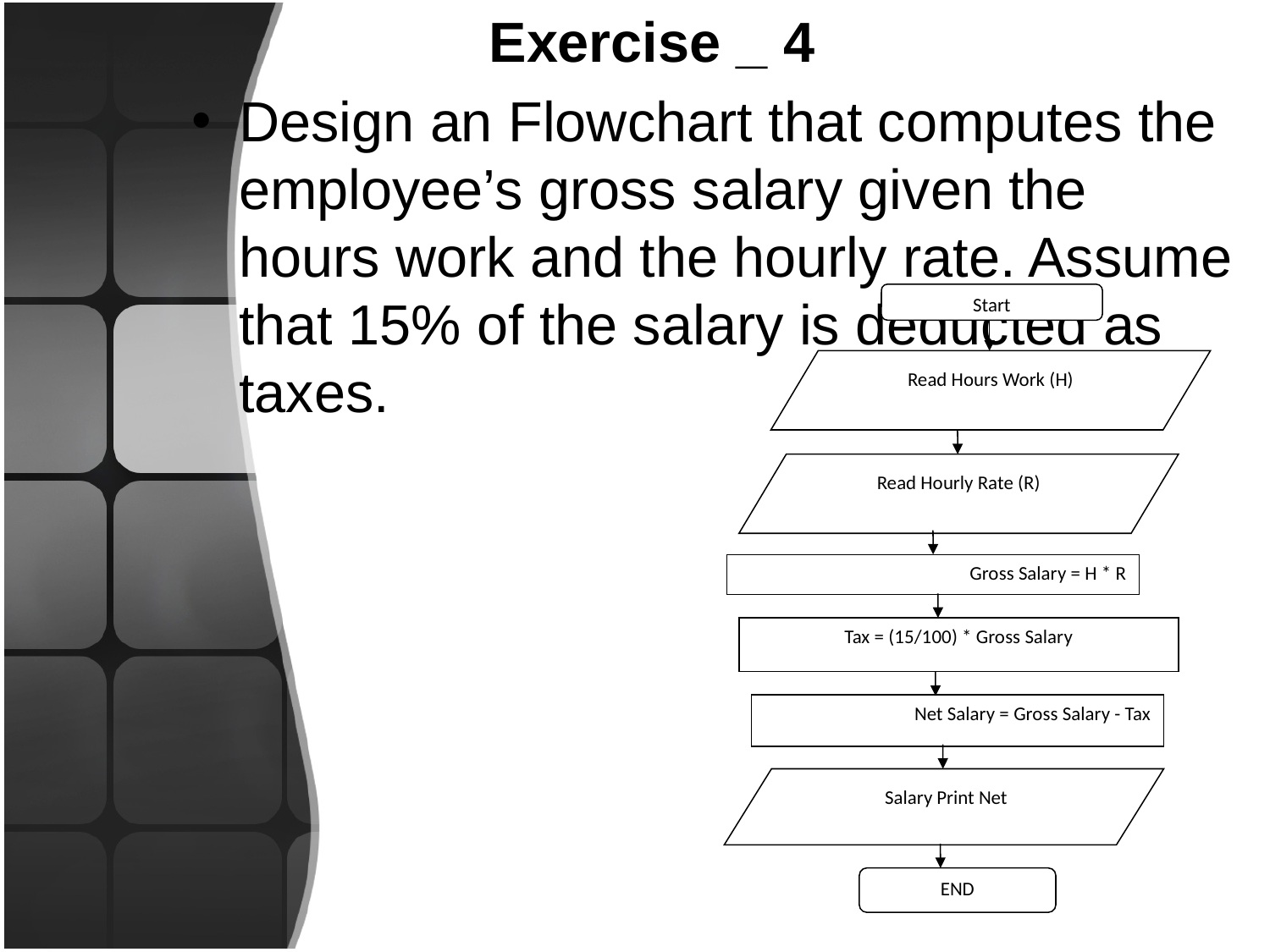

# Exercise _ 4
Design an Flowchart that computes the employee’s gross salary given the hours work and the hourly rate. Assume that 15% of the salary is deducted as taxes.

Start
Read Hours Work (H)
Read Hourly Rate (R)
Gross Salary = H * R
Tax = (15/100) * Gross Salary
Net Salary = Gross Salary - Tax
Print Net	 Salary
END